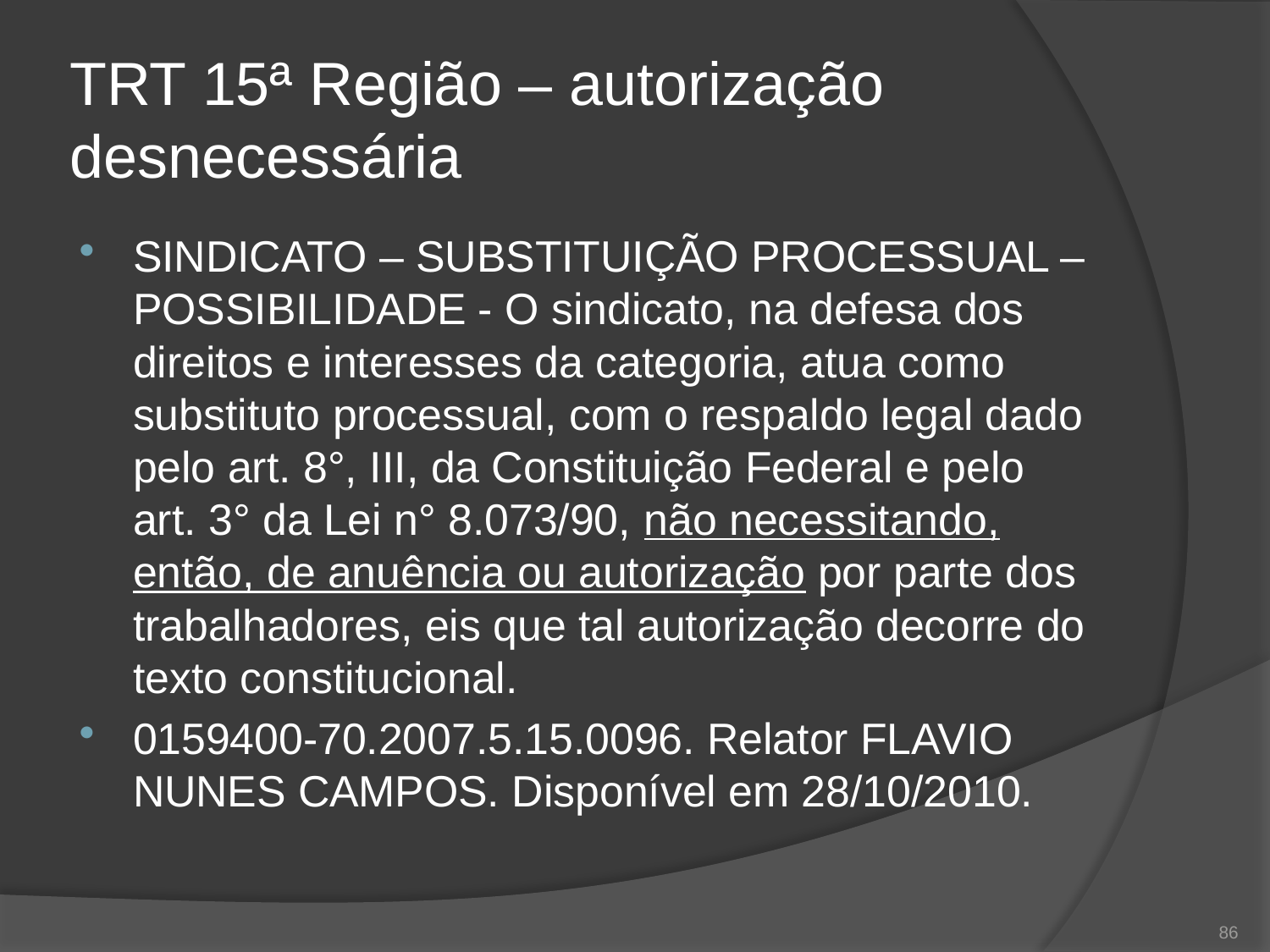

# TRT 15ª Região – autorização desnecessária
SINDICATO – SUBSTITUIÇÃO PROCESSUAL – POSSIBILIDADE - O sindicato, na defesa dos direitos e interesses da categoria, atua como substituto processual, com o respaldo legal dado pelo art. 8°, III, da Constituição Federal e pelo art. 3° da Lei n° 8.073/90, não necessitando, então, de anuência ou autorização por parte dos trabalhadores, eis que tal autorização decorre do texto constitucional.
0159400-70.2007.5.15.0096. Relator FLAVIO NUNES CAMPOS. Disponível em 28/10/2010.

86